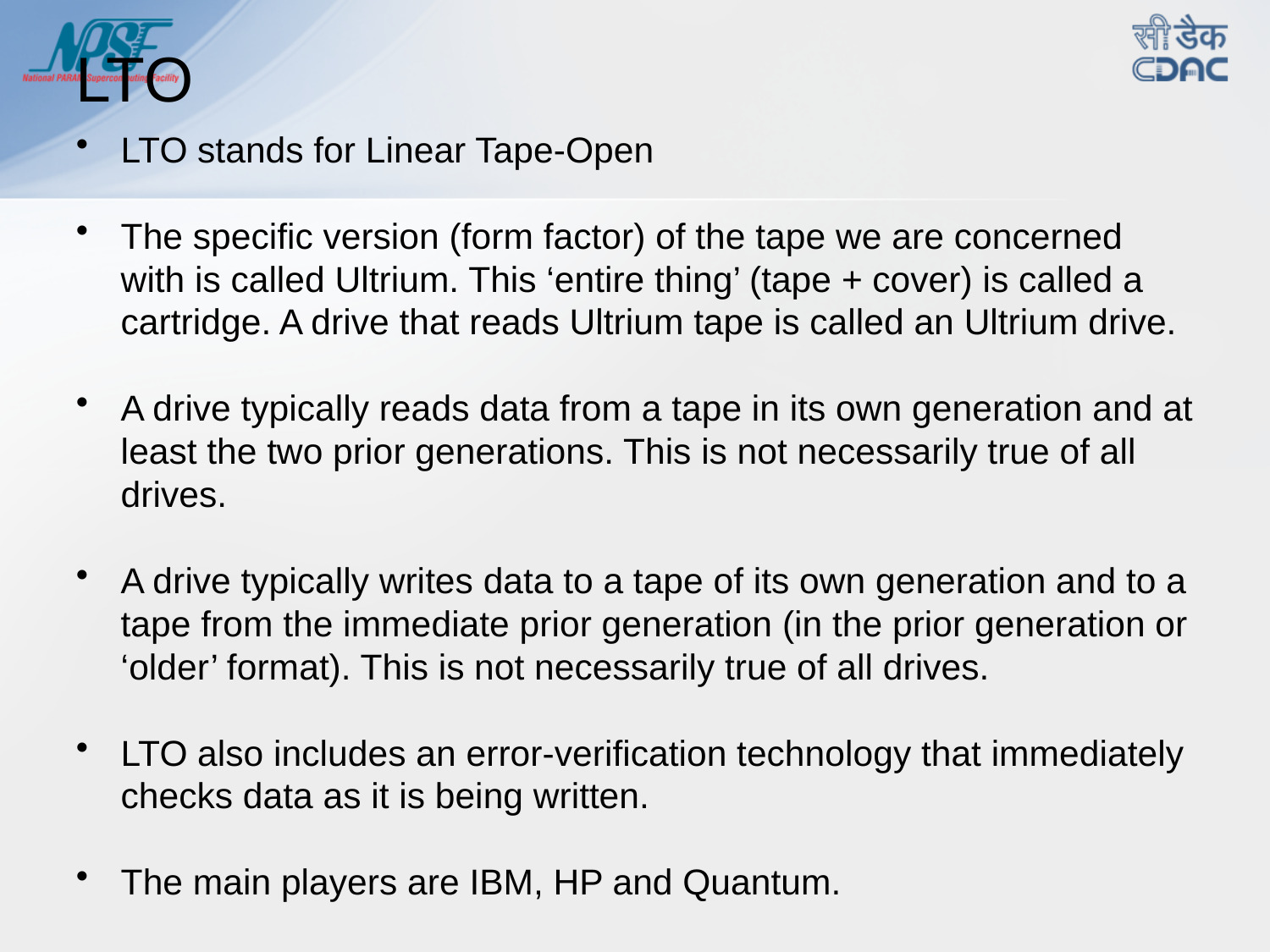

# LTO
LTO stands for Linear Tape-Open

The specific version (form factor) of the tape we are concerned with is called Ultrium. This ‘entire thing’ (tape + cover) is called a cartridge. A drive that reads Ultrium tape is called an Ultrium drive.

A drive typically reads data from a tape in its own generation and at least the two prior generations. This is not necessarily true of all drives.

A drive typically writes data to a tape of its own generation and to a tape from the immediate prior generation (in the prior generation or ‘older’ format). This is not necessarily true of all drives.

LTO also includes an error-verification technology that immediately checks data as it is being written.

The main players are IBM, HP and Quantum.